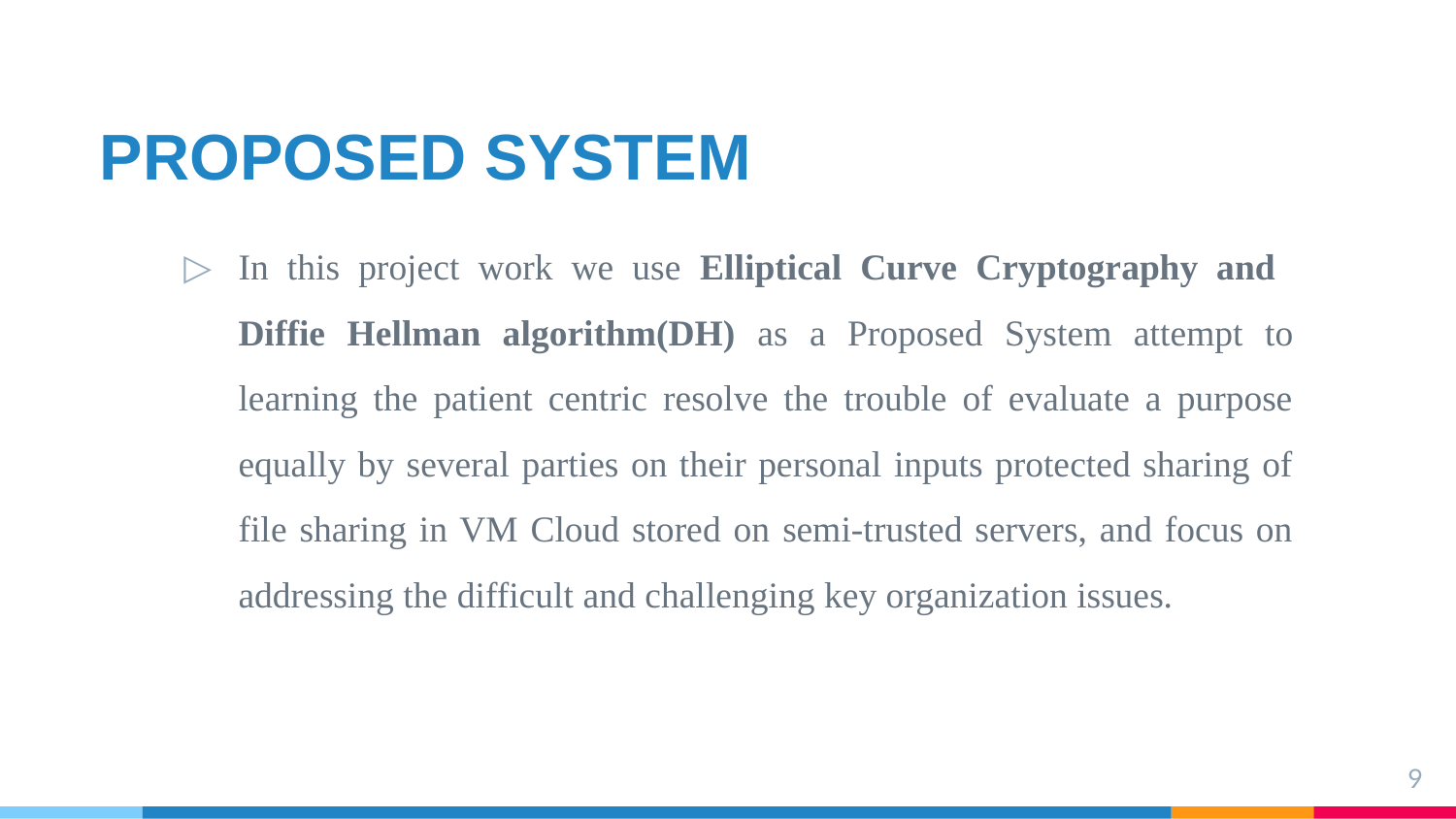

# PROPOSED SYSTEM
In this project work we use Elliptical Curve Cryptography and  Diffie Hellman algorithm(DH) as a Proposed System attempt to learning the patient centric resolve the trouble of evaluate a purpose equally by several parties on their personal inputs protected sharing of file sharing in VM Cloud stored on semi-trusted servers, and focus on addressing the difficult and challenging key organization issues.
9